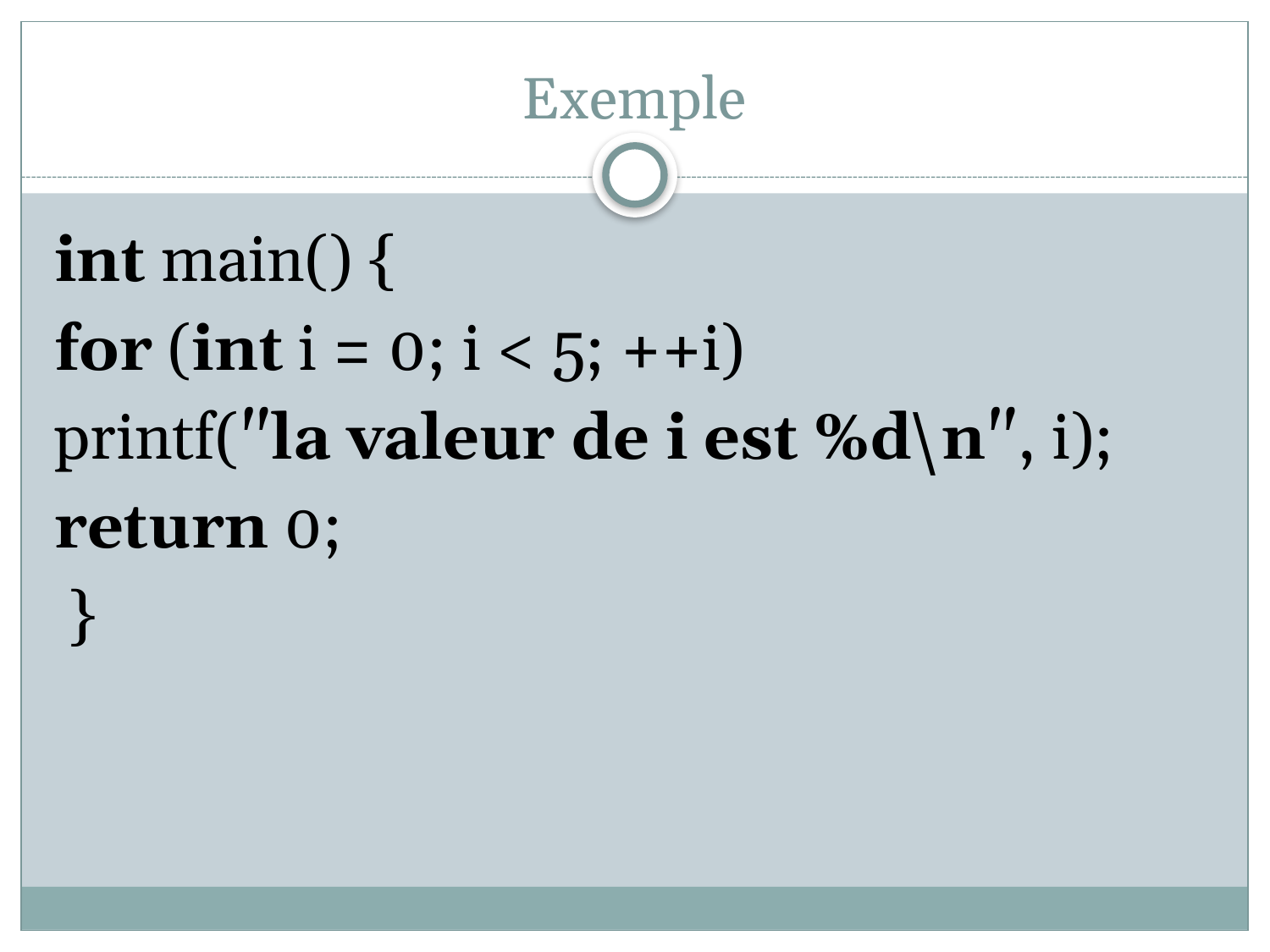

# Exemple
int main() {
for (int i = 0; i < 5; ++i)
printf("la valeur de i est %d\n", i);
return 0;
 }